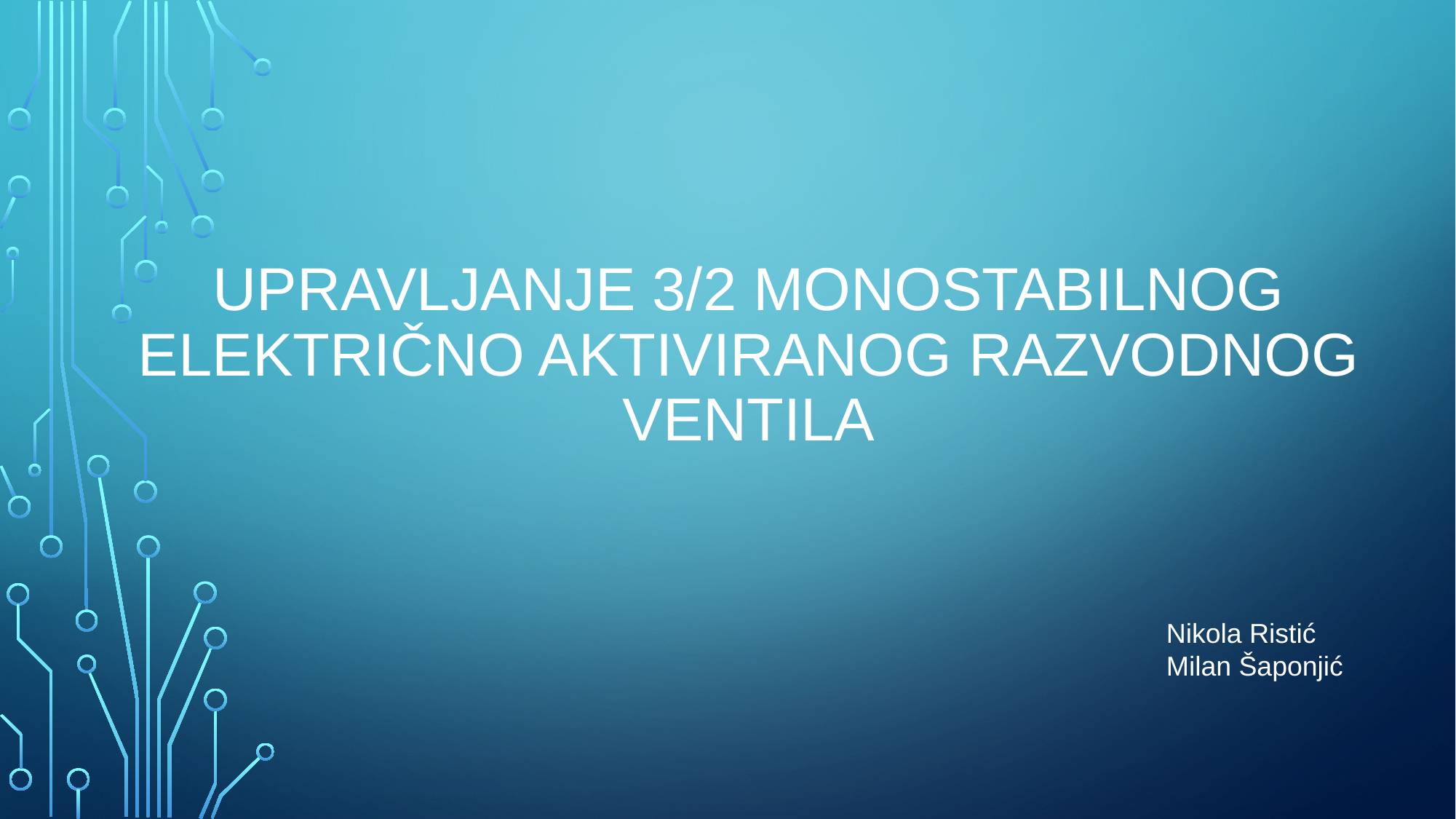

# Upravljanje 3/2 monostabilnog eleKtrično aktiviranog razvodnog ventila
Nikola Ristić
Milan Šaponjić